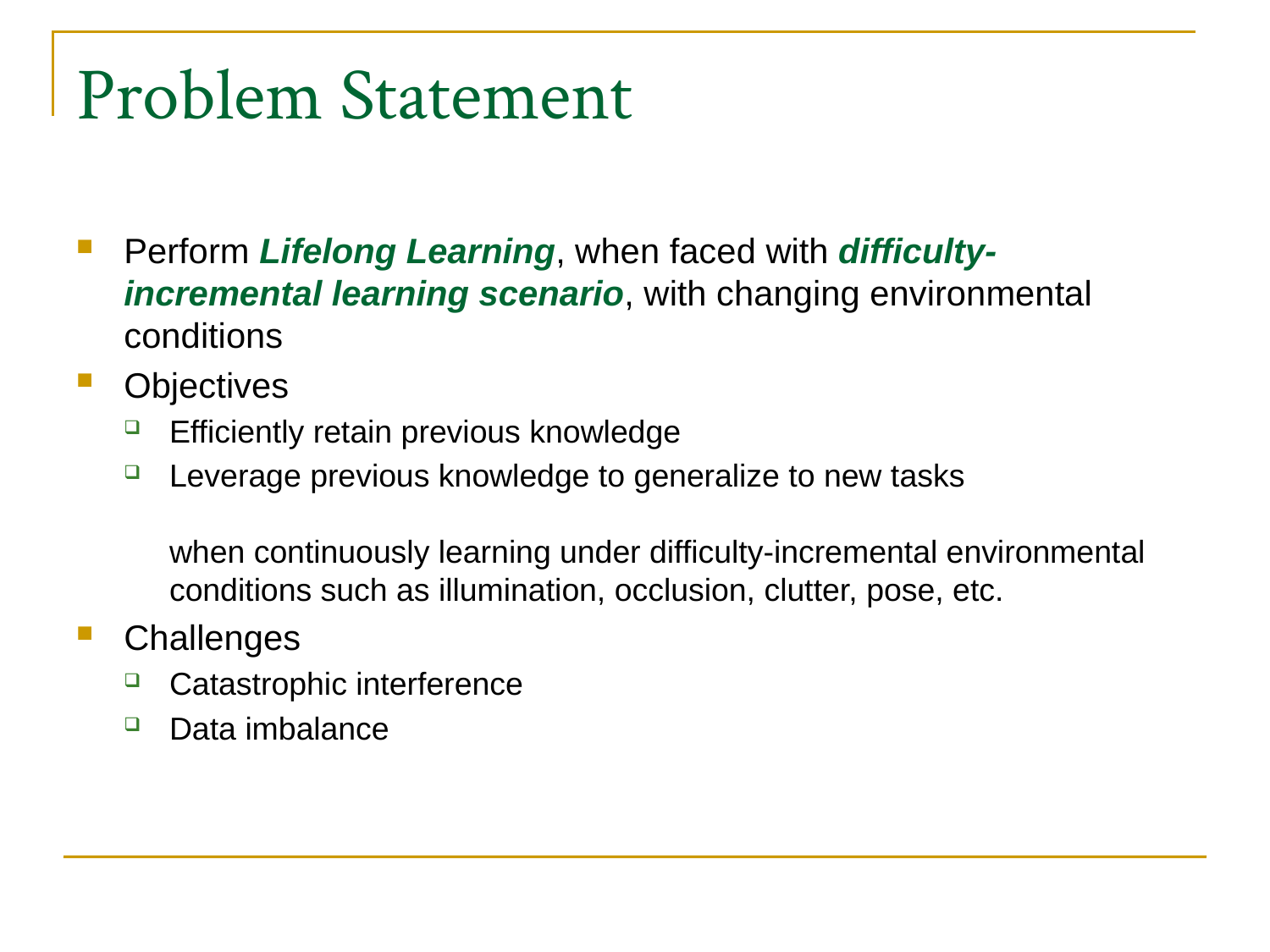

# Problem Statement
Perform Lifelong Learning, when faced with difficulty-incremental learning scenario, with changing environmental conditions
Objectives
Efficiently retain previous knowledge
Leverage previous knowledge to generalize to new tasks
when continuously learning under difficulty-incremental environmental conditions such as illumination, occlusion, clutter, pose, etc.
Challenges
Catastrophic interference
Data imbalance